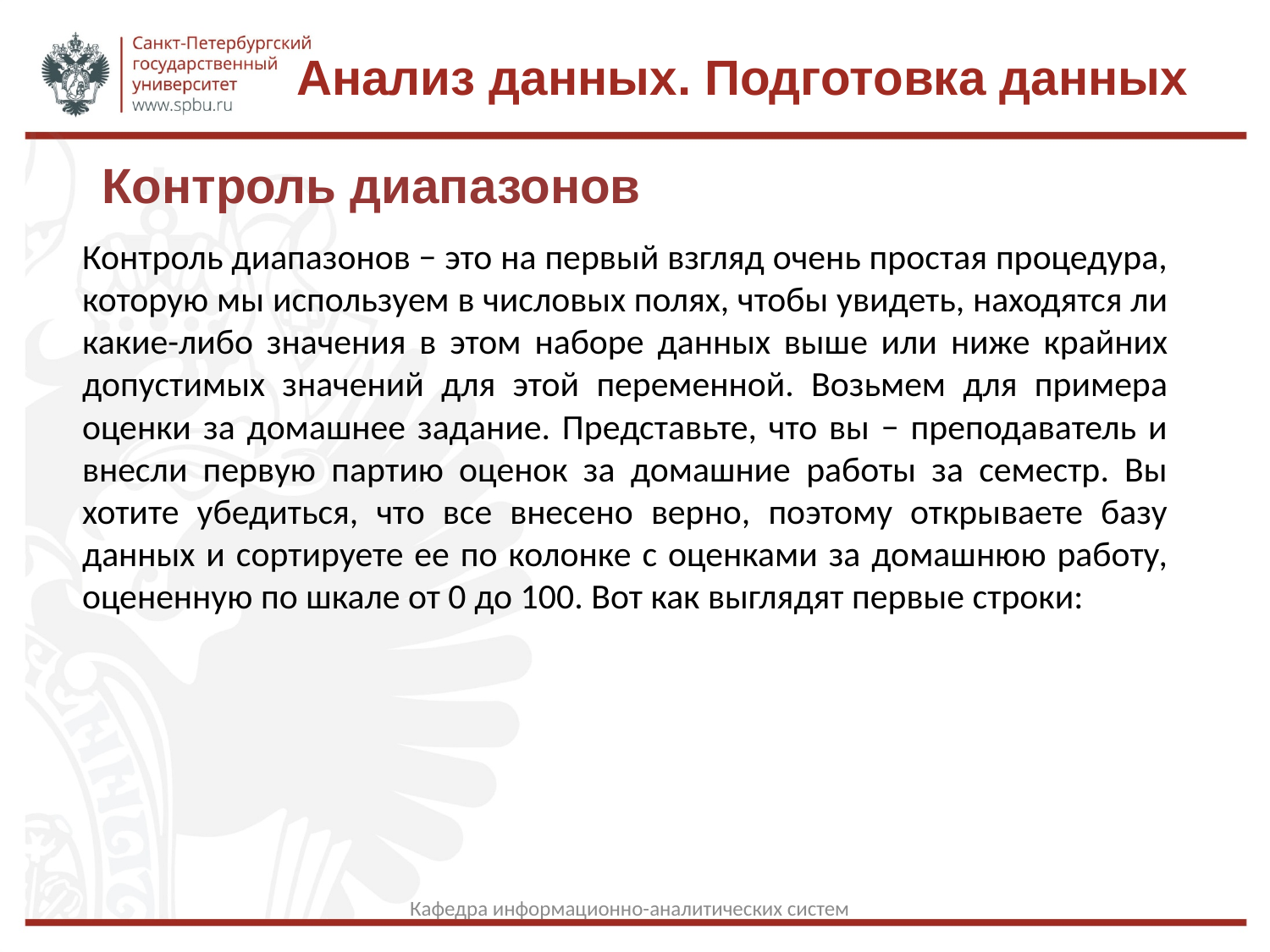

Анализ данных. Подготовка данных
# Контроль диапазонов
Контроль диапазонов − это на первый взгляд очень простая процедура, которую мы используем в числовых полях, чтобы увидеть, находятся ли какие-либо значения в этом наборе данных выше или ниже крайних допустимых значений для этой переменной. Возьмем для примера оценки за домашнее задание. Представьте, что вы − преподаватель и внесли первую партию оценок за домашние работы за семестр. Вы хотите убедиться, что все внесено верно, поэтому открываете базу данных и сортируете ее по колонке с оценками за домашнюю работу, оцененную по шкале от 0 до 100. Вот как выглядят первые строки:
Кафедра информационно-аналитических систем